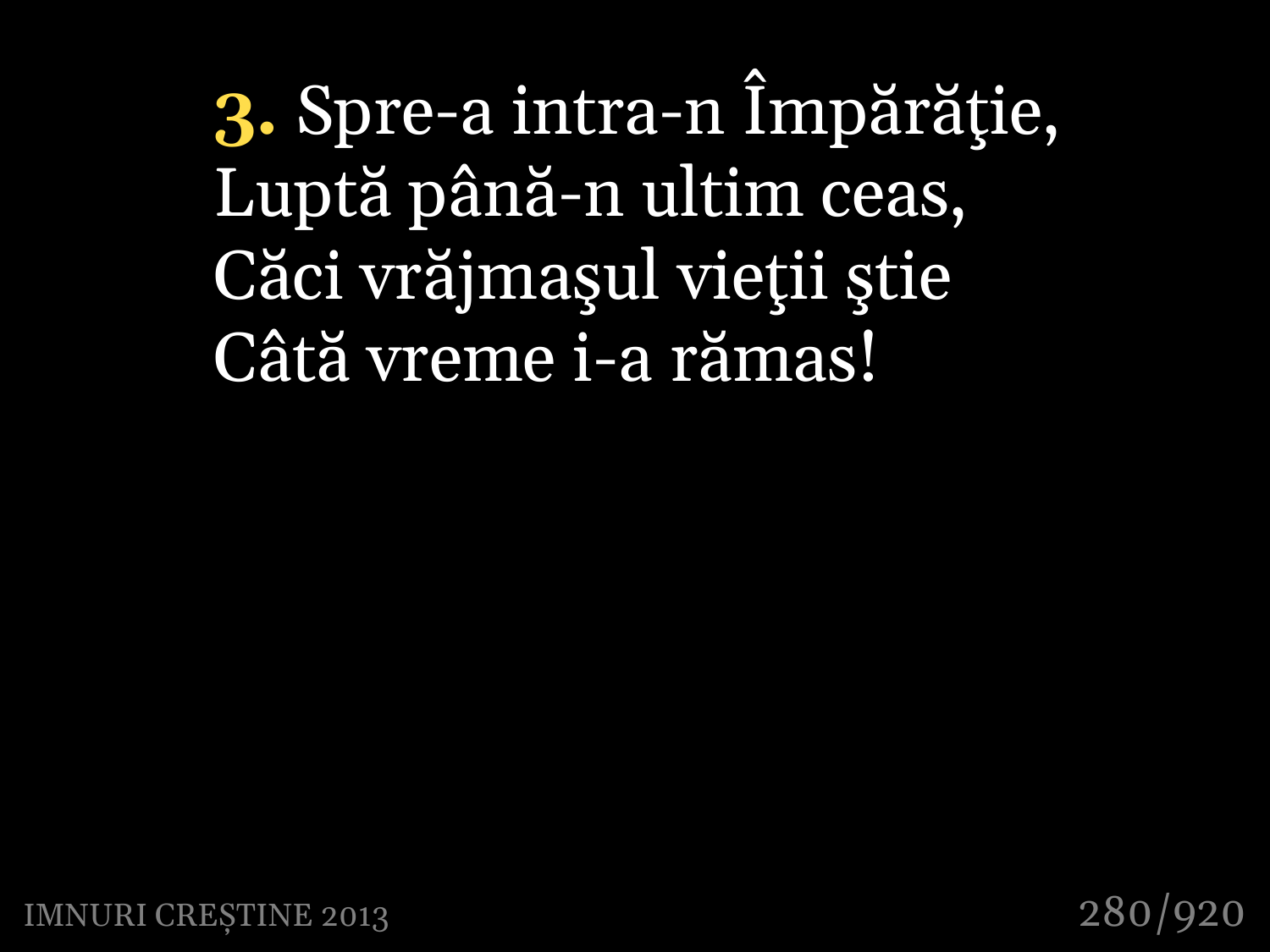

3. Spre-a intra-n Împărăţie,
Luptă până-n ultim ceas,
Căci vrăjmaşul vieţii ştie
Câtă vreme i-a rămas!
280/920
IMNURI CREȘTINE 2013